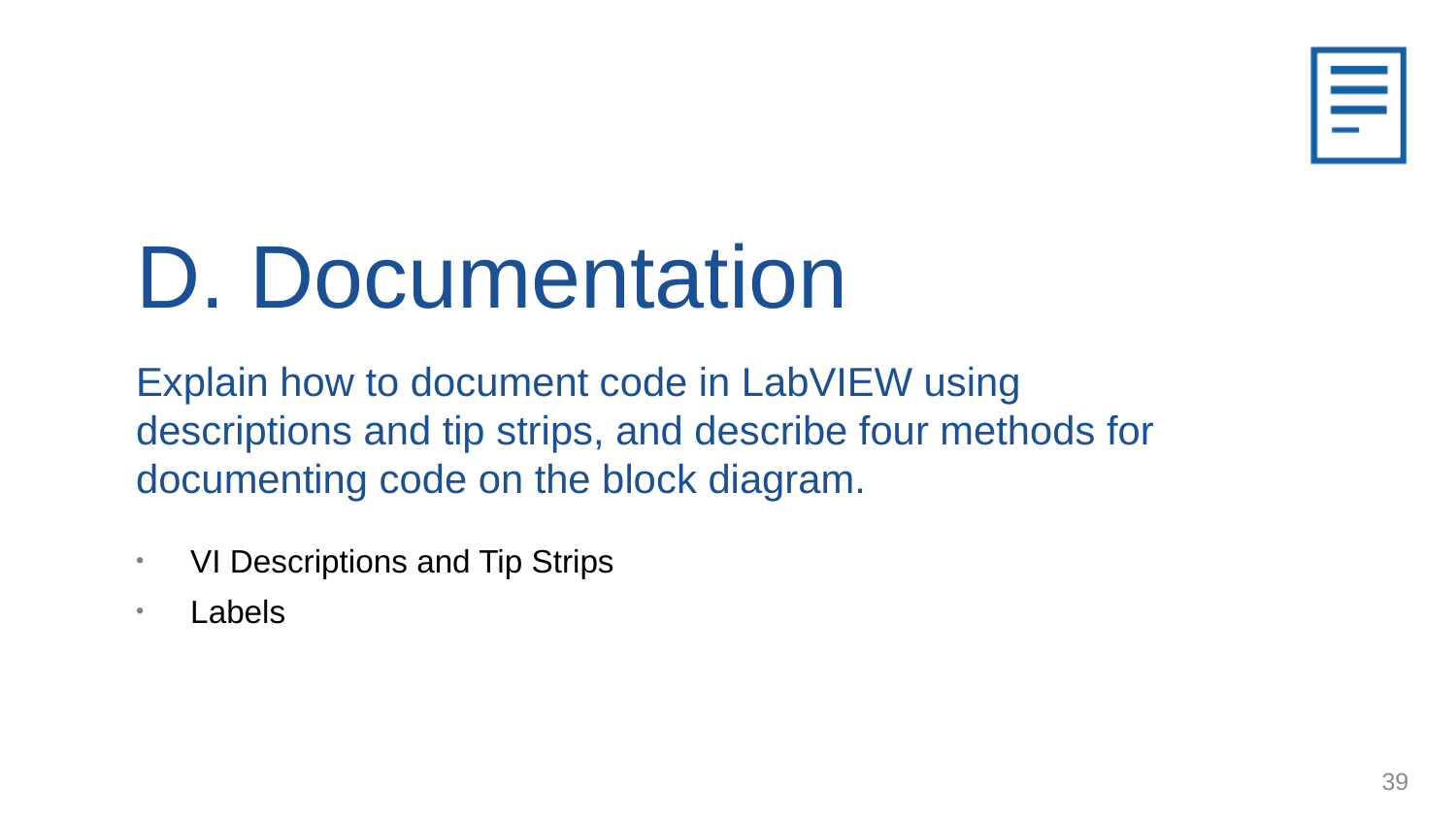

D. Documentation
Explain how to document code in LabVIEW using descriptions and tip strips, and describe four methods for documenting code on the block diagram.
VI Descriptions and Tip Strips
Labels
39